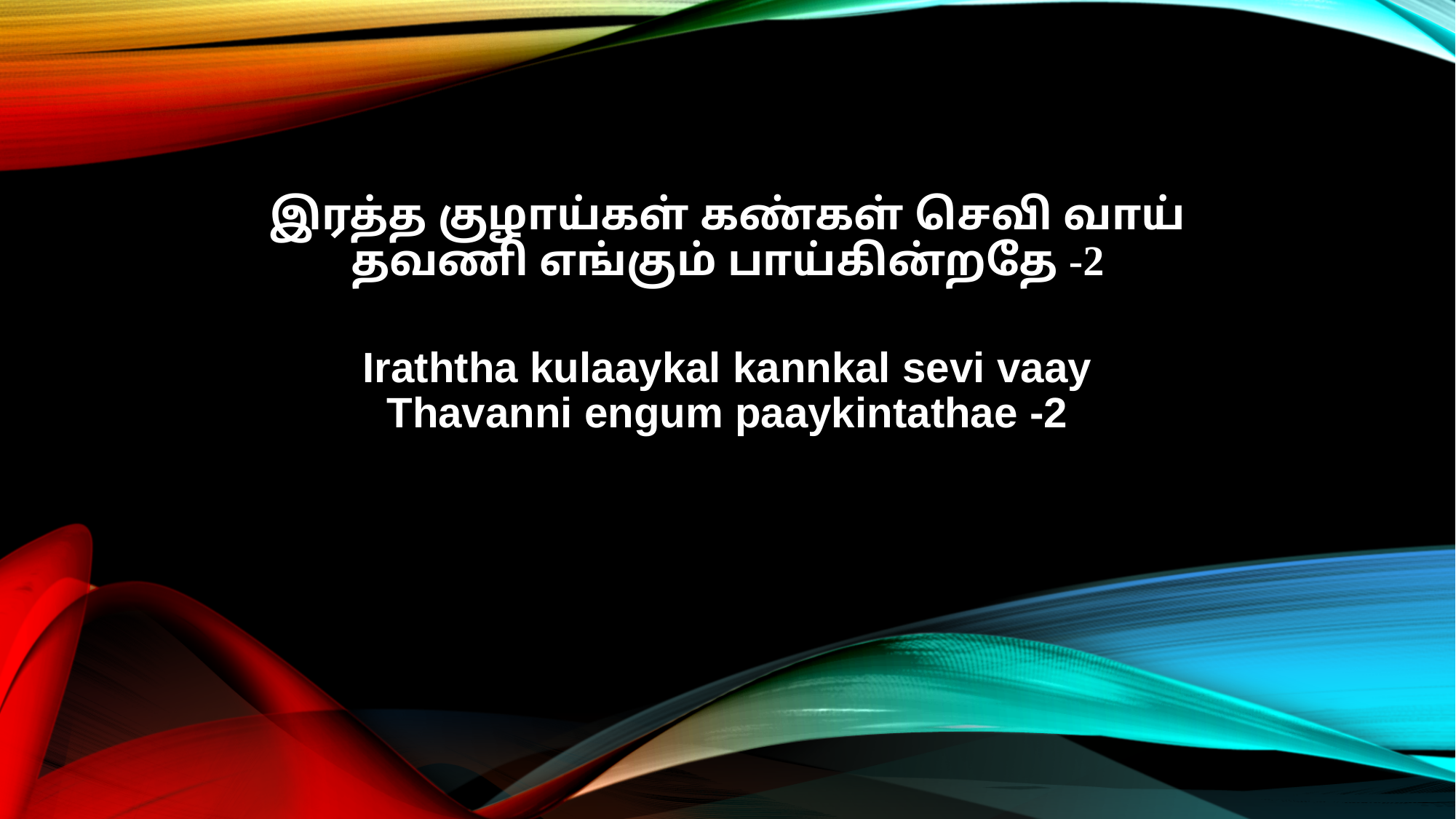

இரத்த குழாய்கள் கண்கள் செவி வாய்
தவணி எங்கும் பாய்கின்றதே -2
Iraththa kulaaykal kannkal sevi vaay
Thavanni engum paaykintathae -2